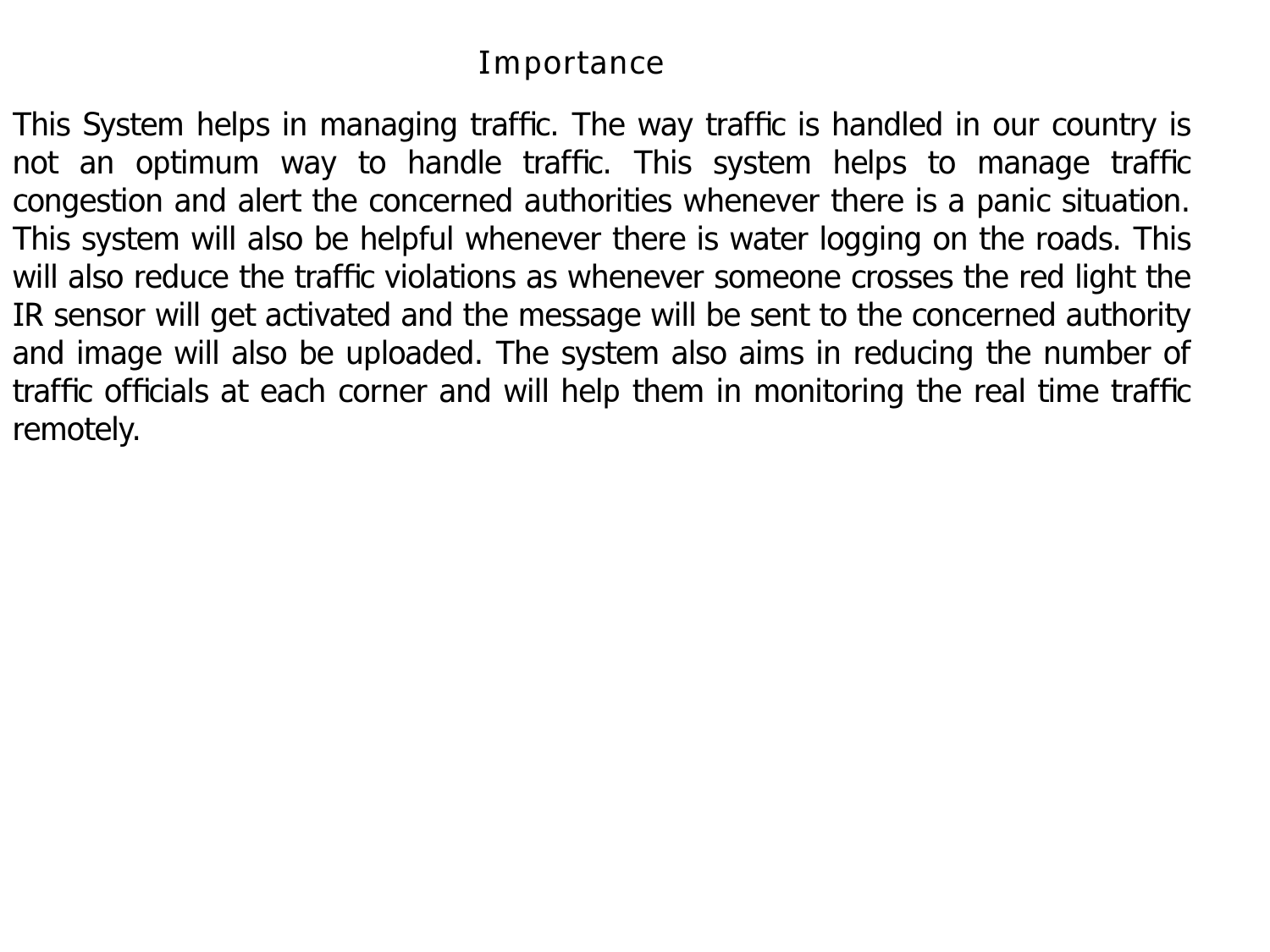

Importance
This System helps in managing traffic. The way traffic is handled in our country is not an optimum way to handle traffic. This system helps to manage traffic congestion and alert the concerned authorities whenever there is a panic situation. This system will also be helpful whenever there is water logging on the roads. This will also reduce the traffic violations as whenever someone crosses the red light the IR sensor will get activated and the message will be sent to the concerned authority and image will also be uploaded. The system also aims in reducing the number of traffic officials at each corner and will help them in monitoring the real time traffic remotely.